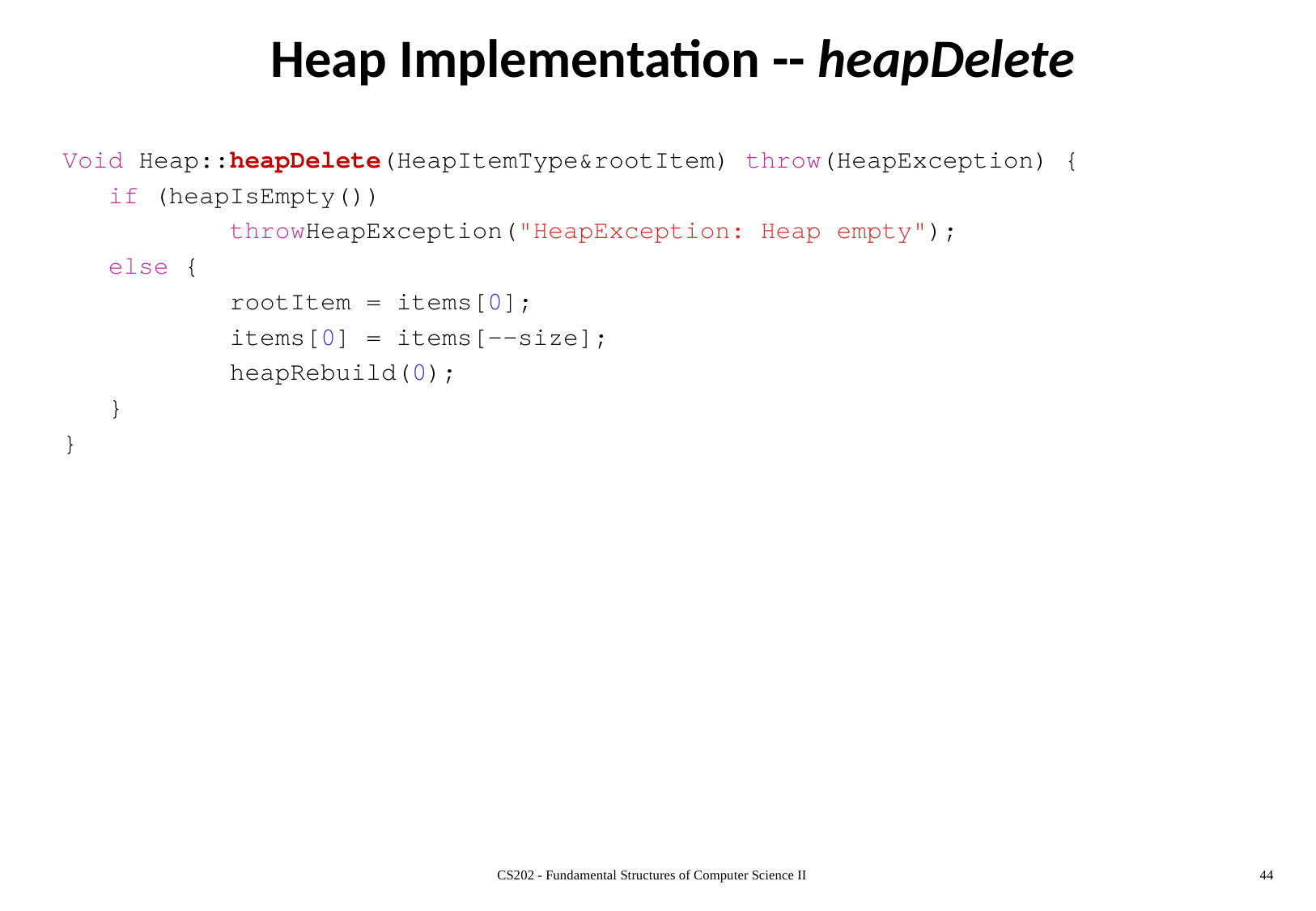

# Heap Implementation -- heapDelete

Void Heap::heapDelete(HeapItemType&rootItem) throw(HeapException) {
	if (heapIsEmpty())
		throwHeapException("HeapException: Heap empty");
	else {
		rootItem = items[0];
		items[0] = items[--size];
		heapRebuild(0);
	}
}
CS202 - Fundamental Structures of Computer Science II
44